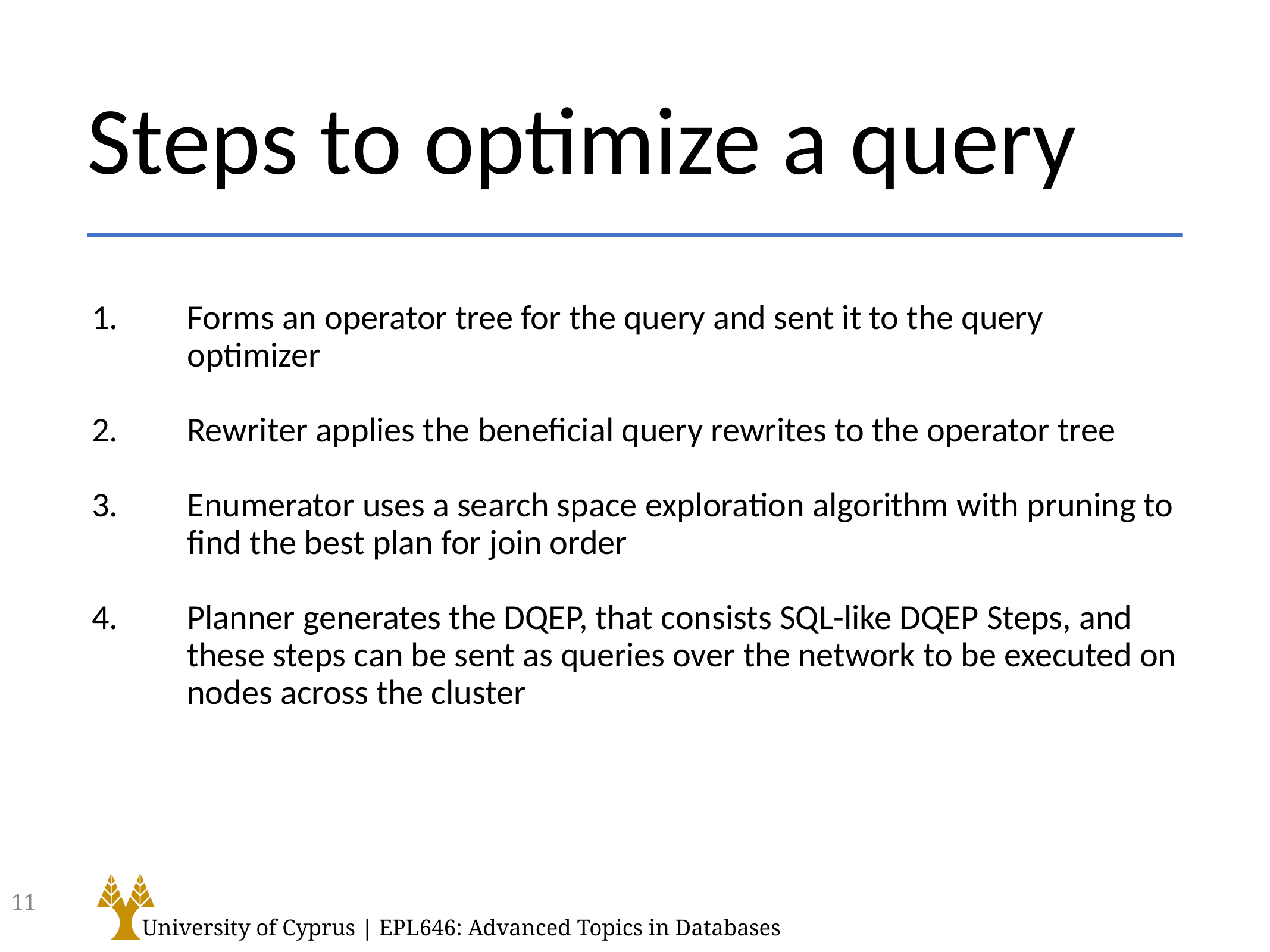

# Steps to optimize a query

Forms an operator tree for the query and sent it to the query optimizer

Rewriter applies the beneficial query rewrites to the operator tree

Enumerator uses a search space exploration algorithm with pruning to find the best plan for join order

Planner generates the DQEP, that consists SQL-like DQEP Steps, and these steps can be sent as queries over the network to be executed on nodes across the cluster
11